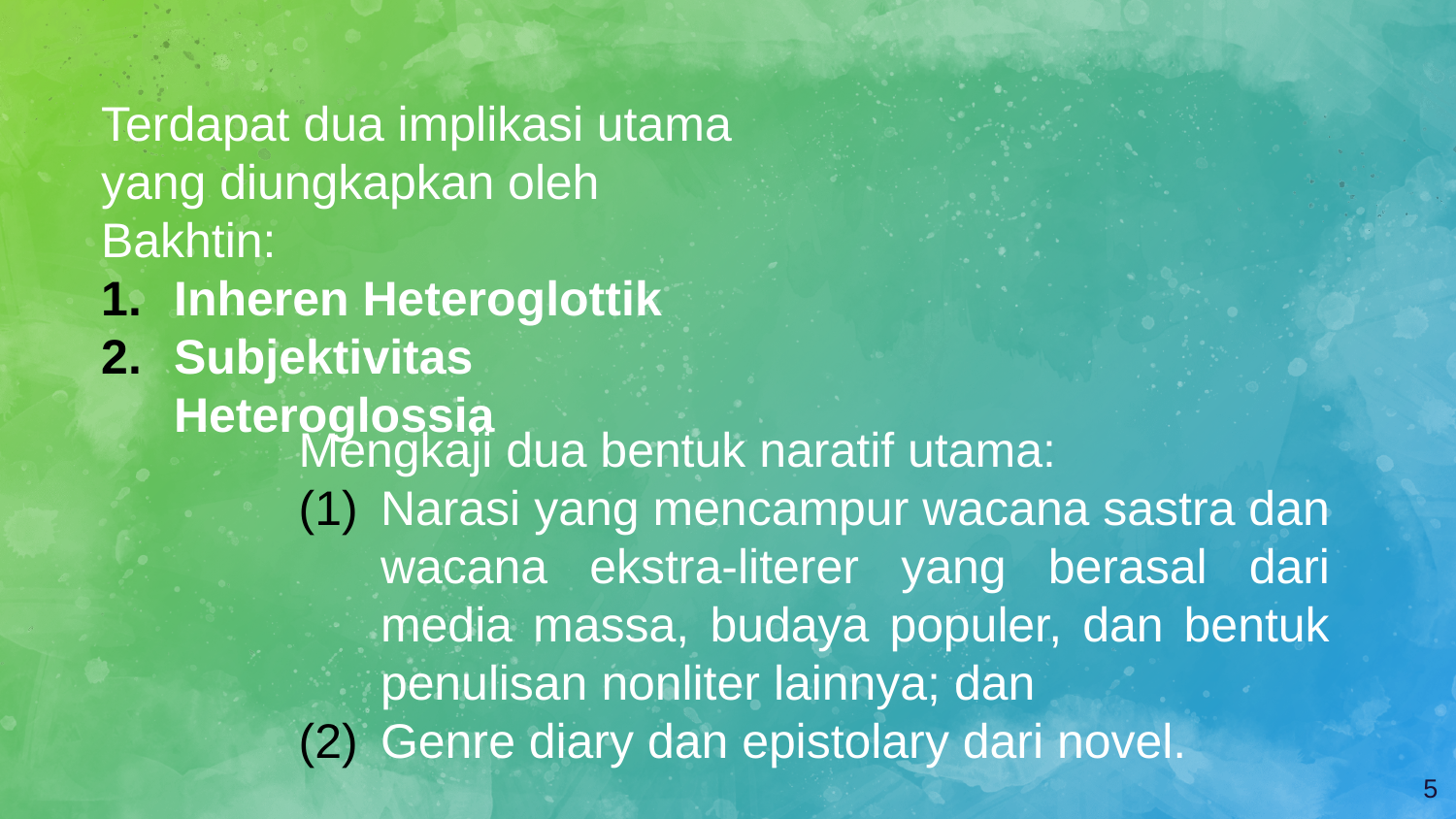

Terdapat dua implikasi utama yang diungkapkan oleh Bakhtin:
Inheren Heteroglottik
Subjektivitas Heteroglossia
Mengkaji dua bentuk naratif utama:
Narasi yang mencampur wacana sastra dan wacana ekstra-literer yang berasal dari media massa, budaya populer, dan bentuk penulisan nonliter lainnya; dan
Genre diary dan epistolary dari novel.
5